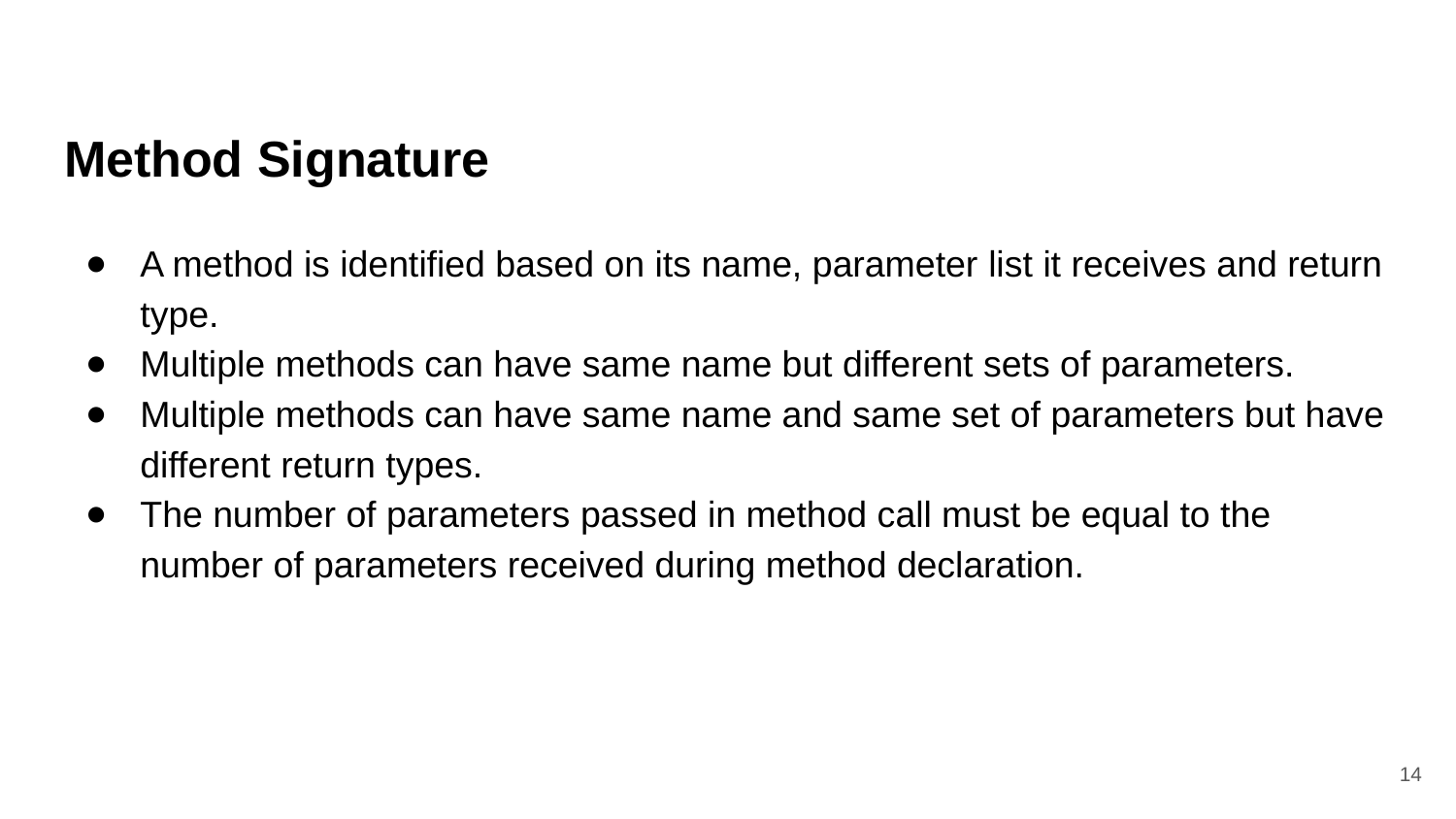

Method Signature
A method is identified based on its name, parameter list it receives and return type.
Multiple methods can have same name but different sets of parameters.
Multiple methods can have same name and same set of parameters but have different return types.
The number of parameters passed in method call must be equal to the number of parameters received during method declaration.

14